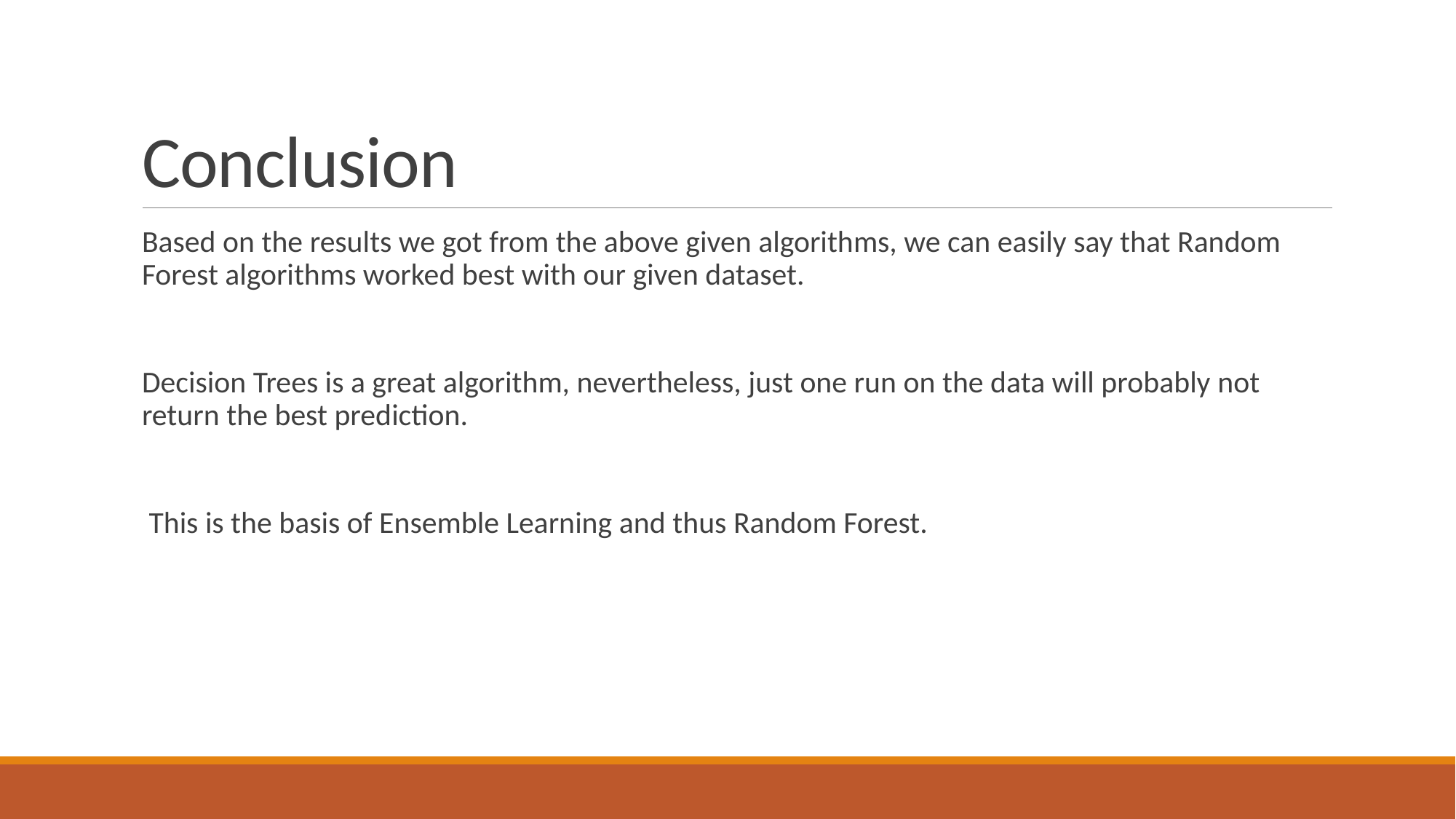

# Conclusion
Based on the results we got from the above given algorithms, we can easily say that Random Forest algorithms worked best with our given dataset.

Decision Trees is a great algorithm, nevertheless, just one run on the data will probably not return the best prediction.

 This is the basis of Ensemble Learning and thus Random Forest.